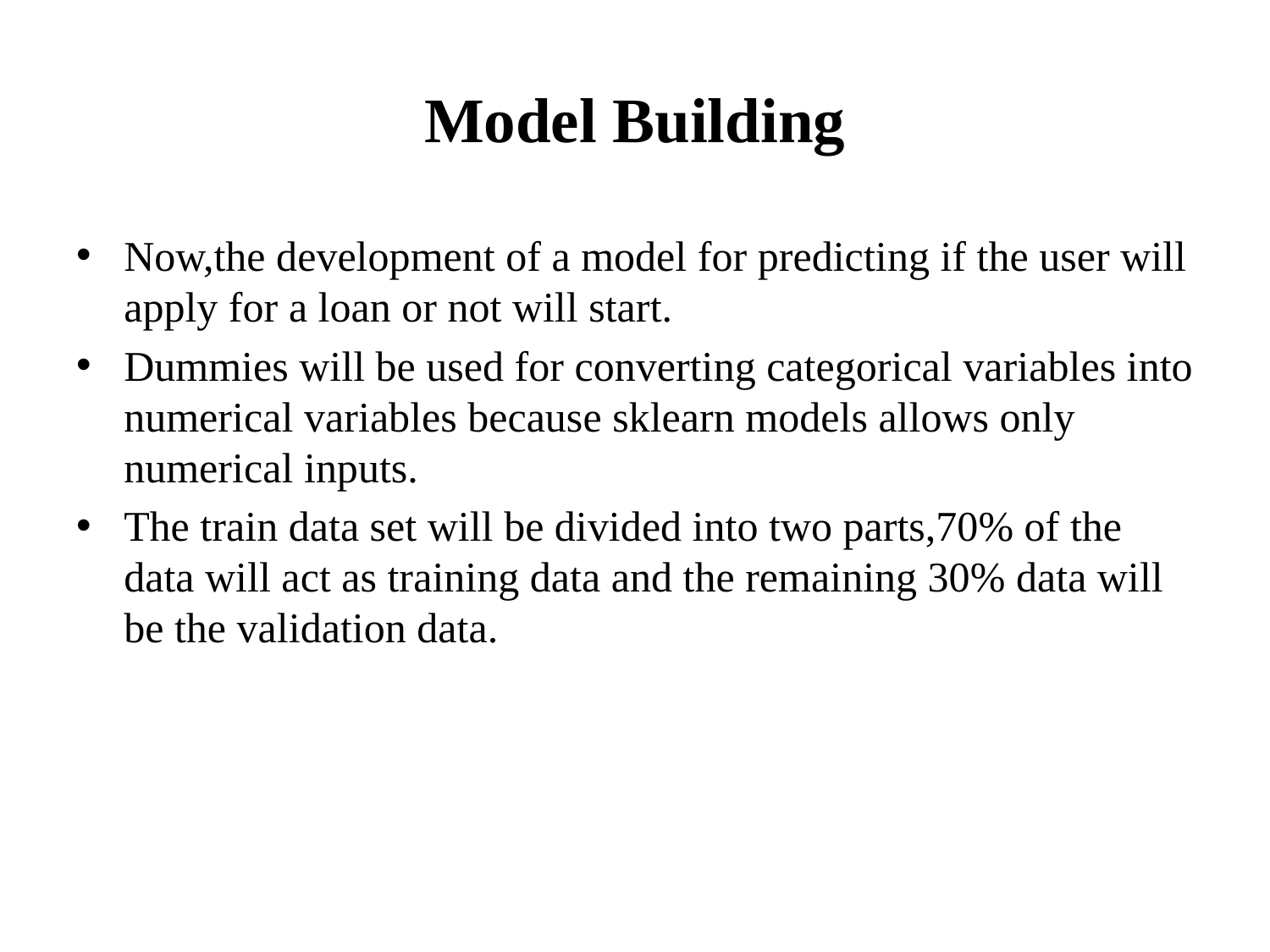

# Model Building
Now,the development of a model for predicting if the user will apply for a loan or not will start.
Dummies will be used for converting categorical variables into numerical variables because sklearn models allows only numerical inputs.
The train data set will be divided into two parts,70% of the data will act as training data and the remaining 30% data will be the validation data.